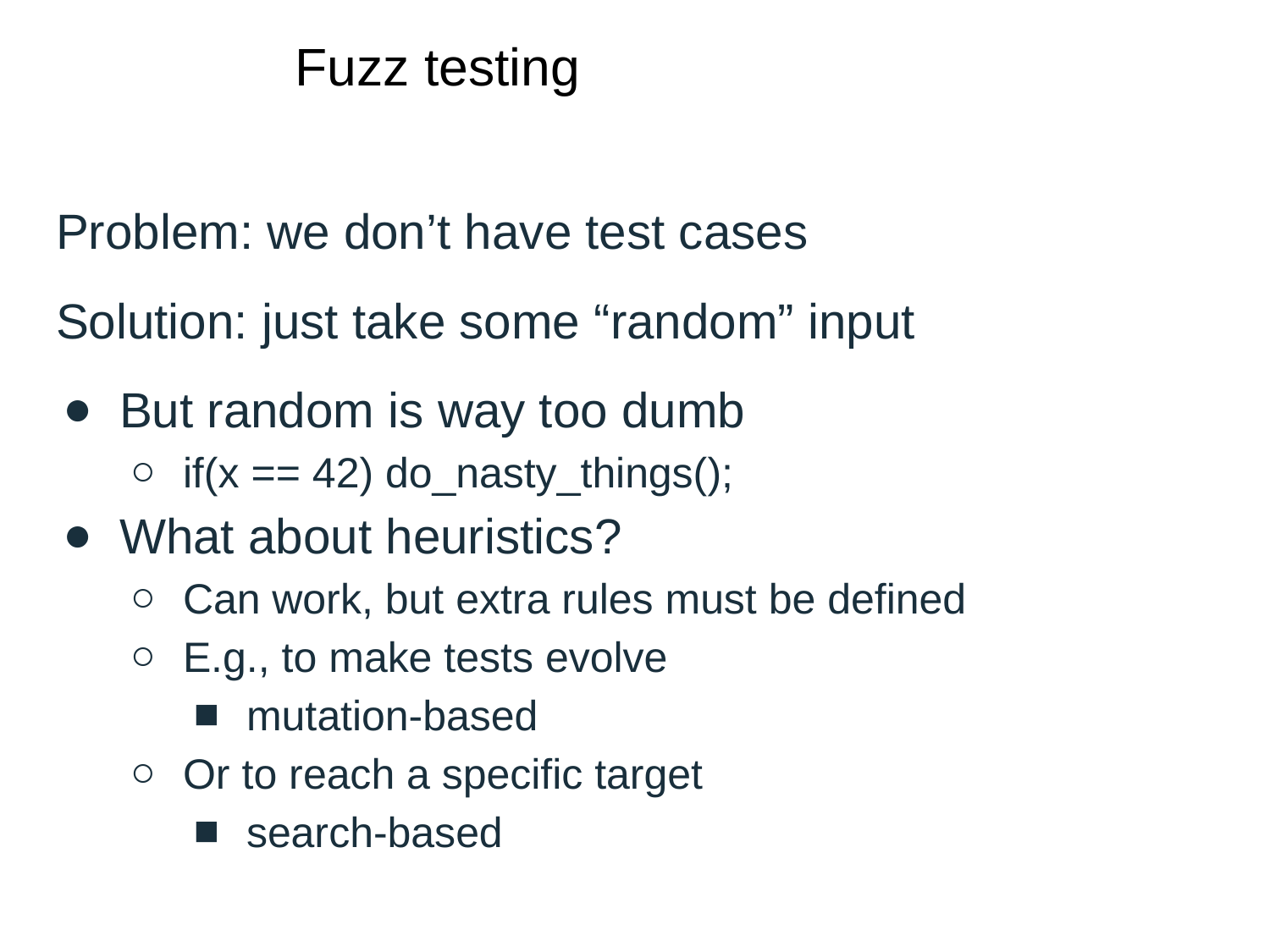

# Fuzz testing
Problem: we don’t have test cases
Solution: just take some “random” input
But random is way too dumb
if(x == 42) do_nasty_things();
What about heuristics?
Can work, but extra rules must be defined
E.g., to make tests evolve
mutation-based
Or to reach a specific target
search-based